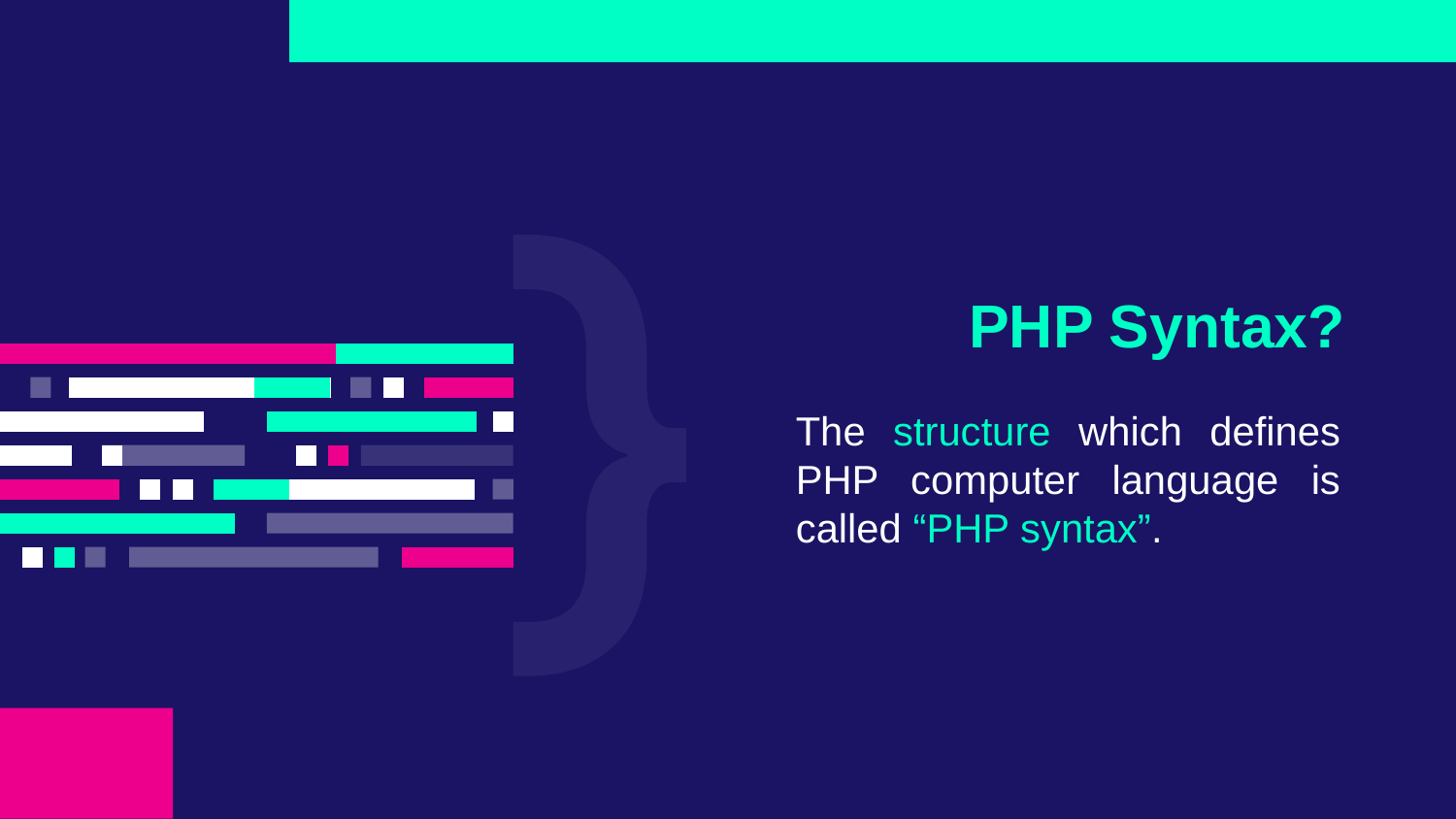

# PHP Syntax?
The structure which defines PHP computer language is called “PHP syntax”.